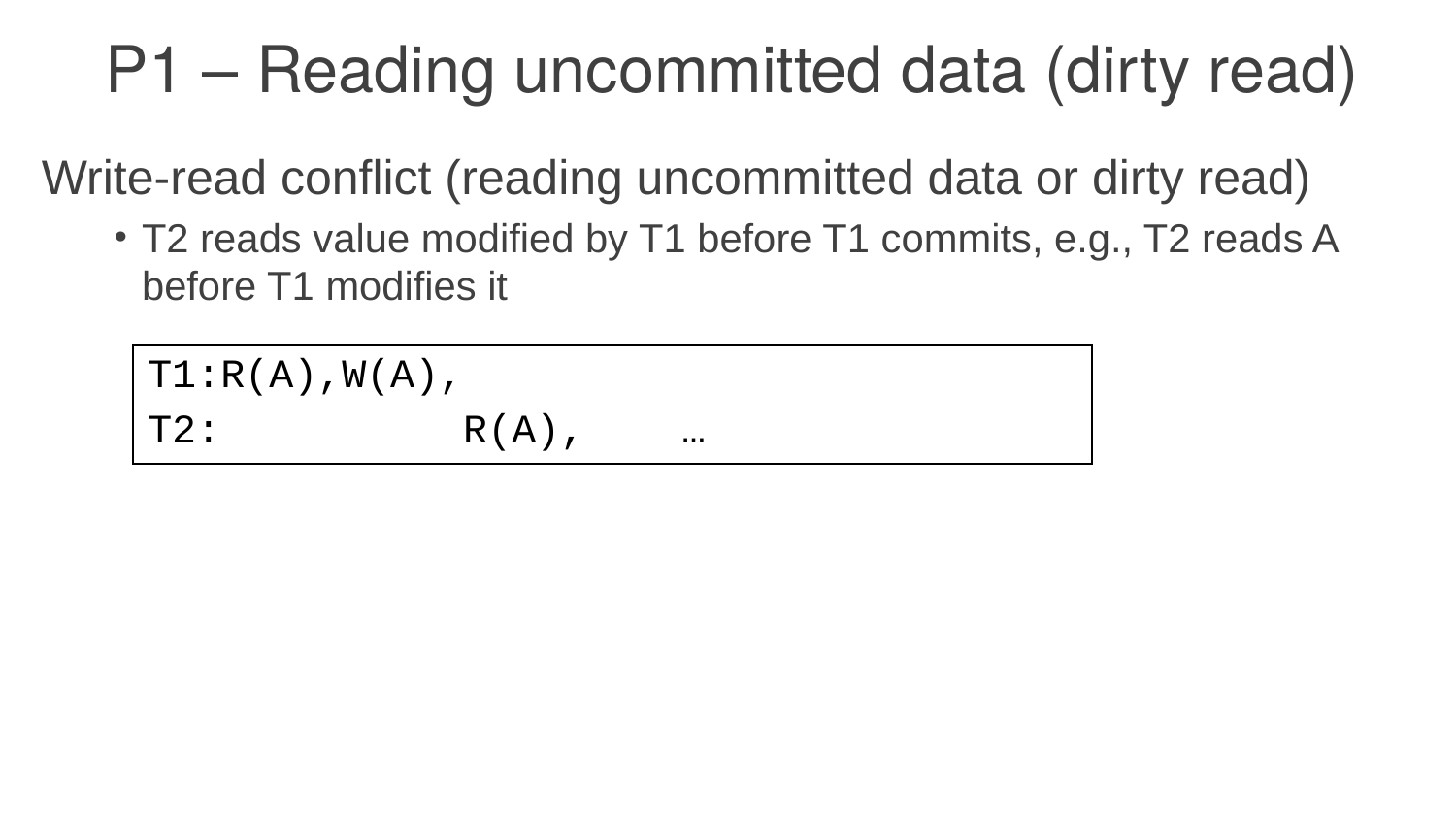

# P1 – Reading uncommitted data (dirty read)
Write-read conflict (reading uncommitted data or dirty read)
T2 reads value modified by T1 before T1 commits, e.g., T2 reads A before T1 modifies it

T1:R(A),W(A),
T2:          R(A),    …